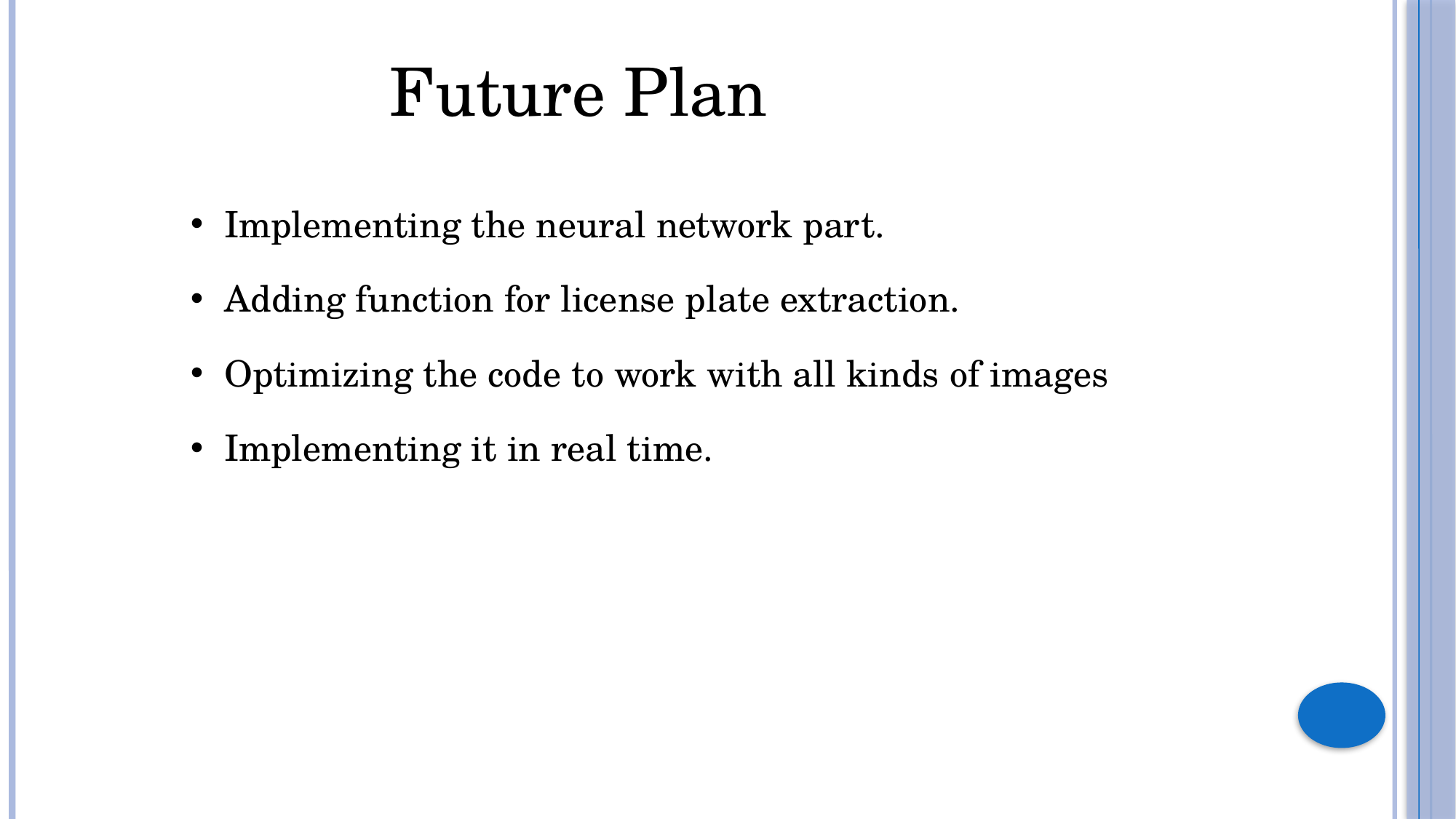

Future Plan
Implementing the neural network part.
Adding function for license plate extraction.
Optimizing the code to work with all kinds of images
Implementing it in real time.